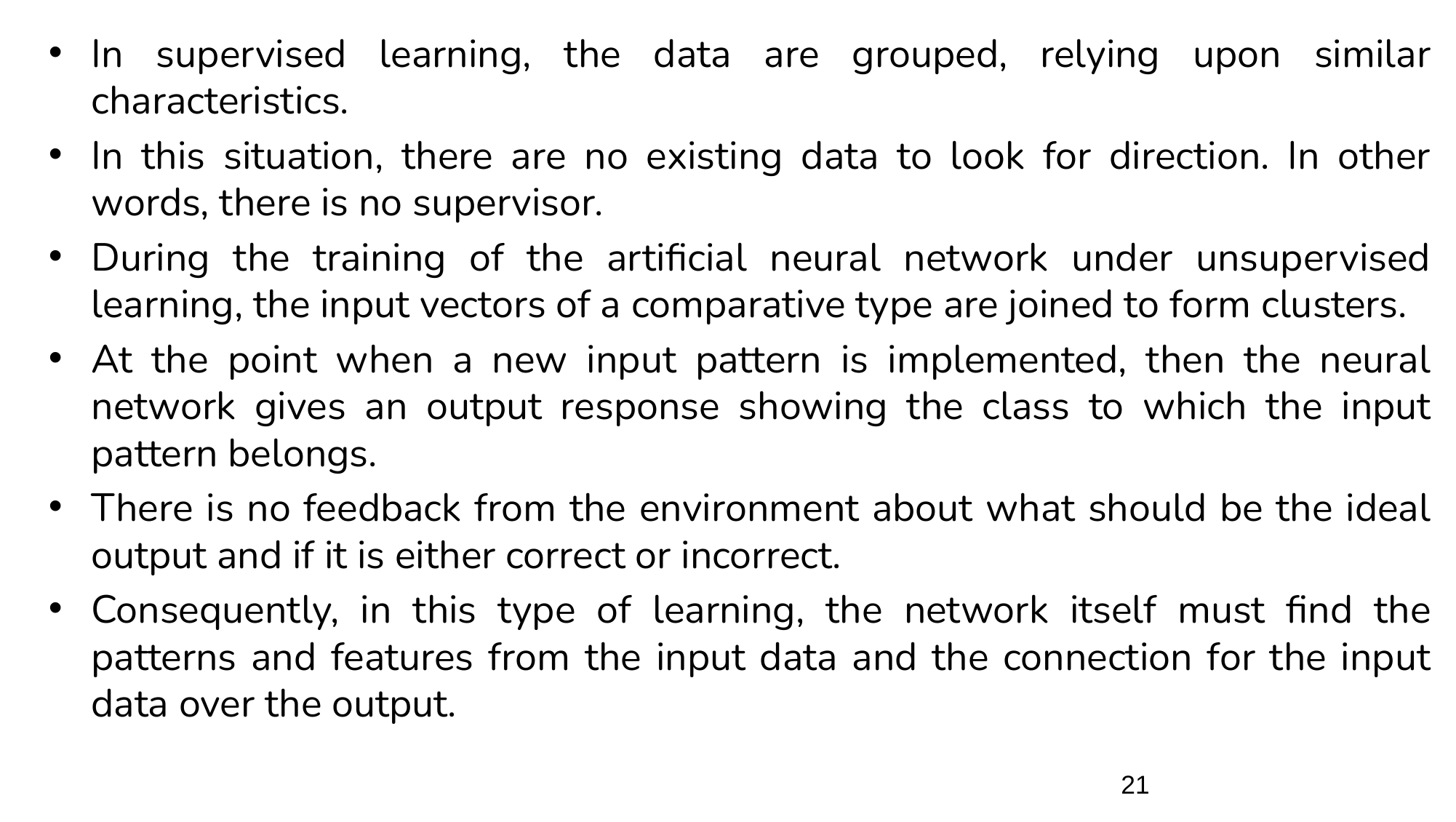

In supervised learning, the data are grouped, relying upon similar characteristics.
In this situation, there are no existing data to look for direction. In other words, there is no supervisor.
During the training of the artificial neural network under unsupervised learning, the input vectors of a comparative type are joined to form clusters.
At the point when a new input pattern is implemented, then the neural network gives an output response showing the class to which the input pattern belongs.
There is no feedback from the environment about what should be the ideal output and if it is either correct or incorrect.
Consequently, in this type of learning, the network itself must find the patterns and features from the input data and the connection for the input data over the output.
21